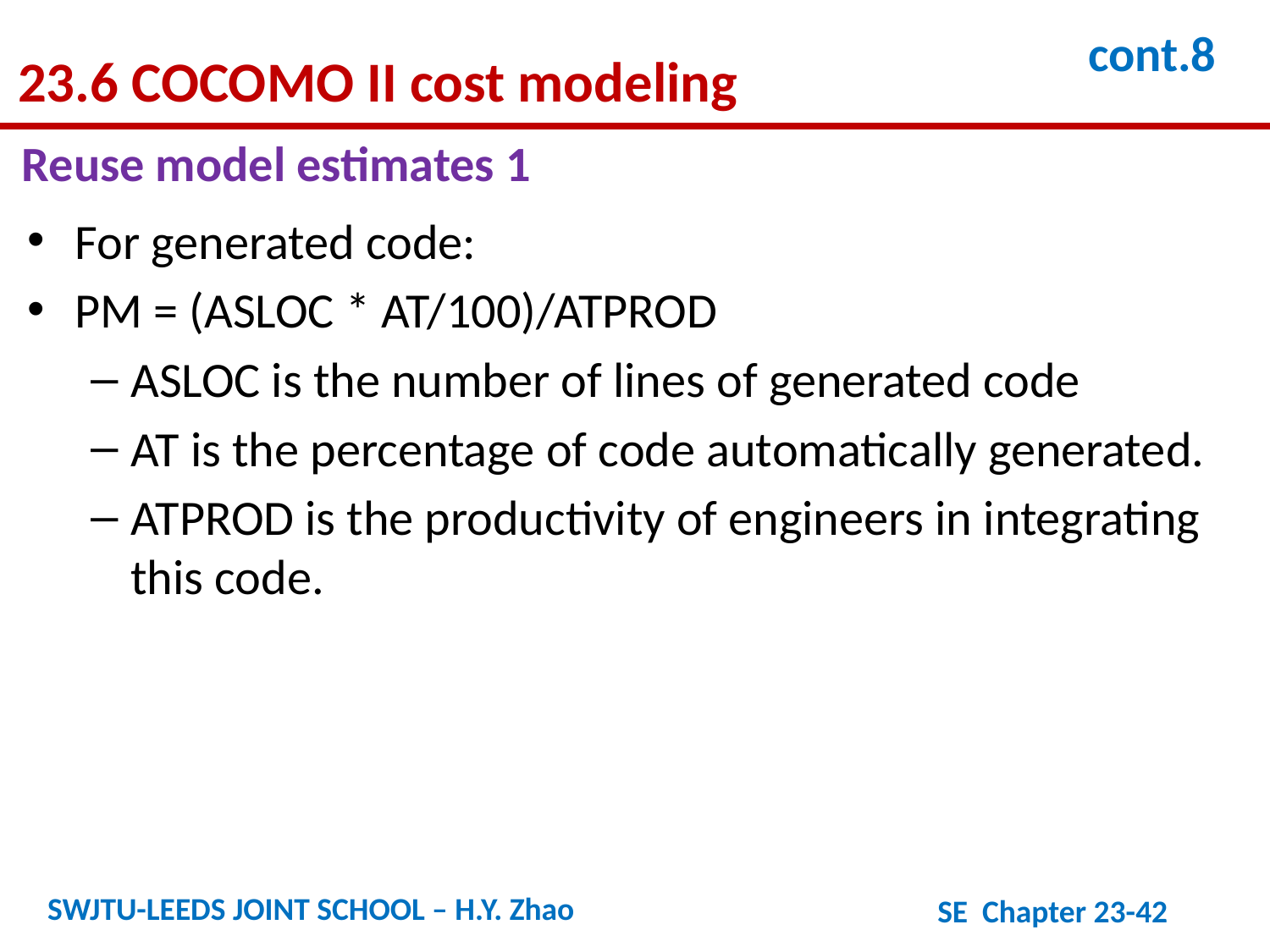

23.6 COCOMO II cost modeling
cont.8
Reuse model estimates 1
For generated code:
PM = (ASLOC * AT/100)/ATPROD
ASLOC is the number of lines of generated code
AT is the percentage of code automatically generated.
ATPROD is the productivity of engineers in integrating this code.

SWJTU-LEEDS JOINT SCHOOL – H.Y. Zhao
SE  Chapter 23-42